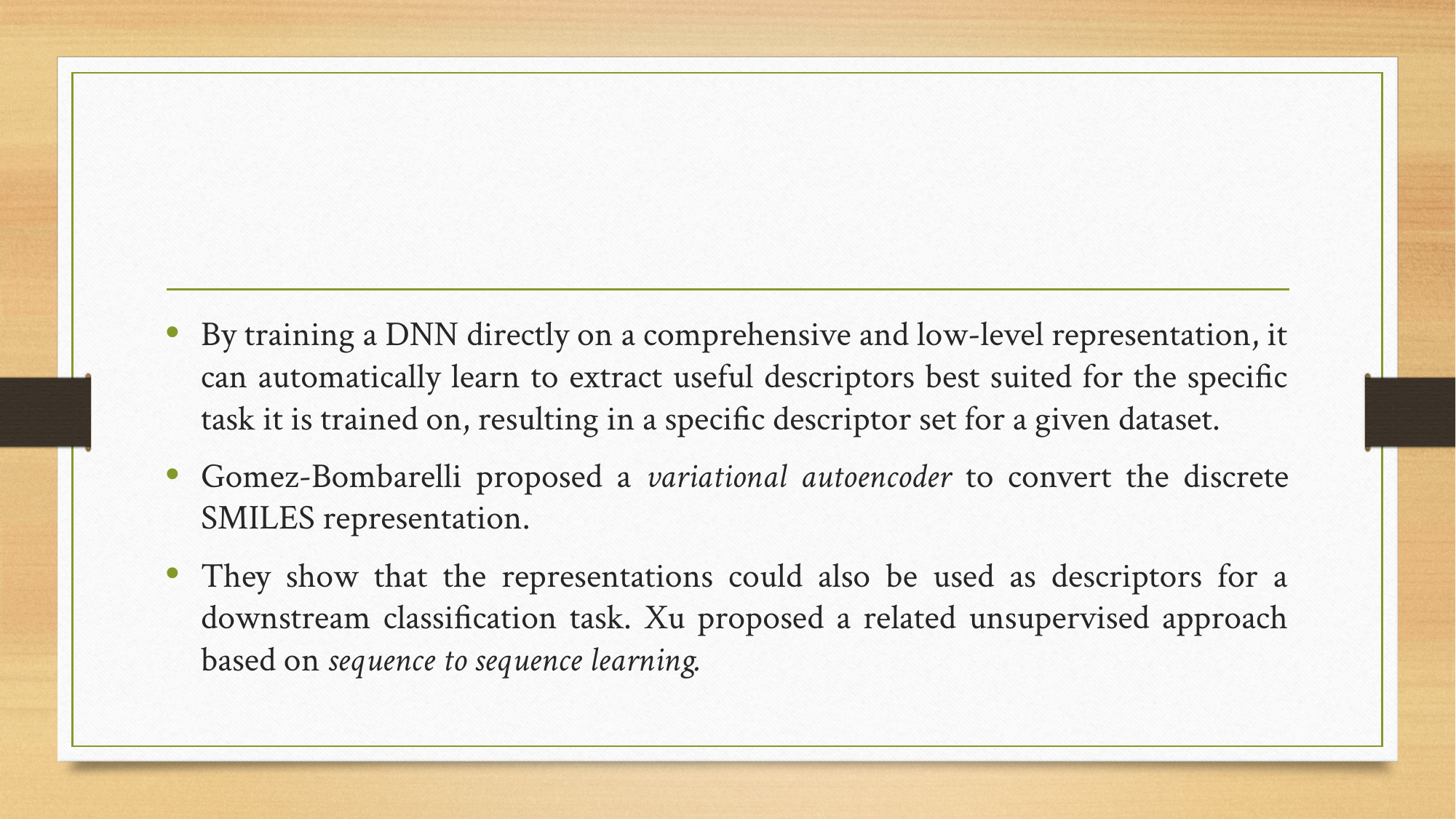

#
By training a DNN directly on a comprehensive and low-level representation, it can automatically learn to extract useful descriptors best suited for the specific task it is trained on, resulting in a specific descriptor set for a given dataset.
Gomez-Bombarelli proposed a variational autoencoder to convert the discrete SMILES representation.
They show that the representations could also be used as descriptors for a downstream classification task. Xu proposed a related unsupervised approach based on sequence to sequence learning.